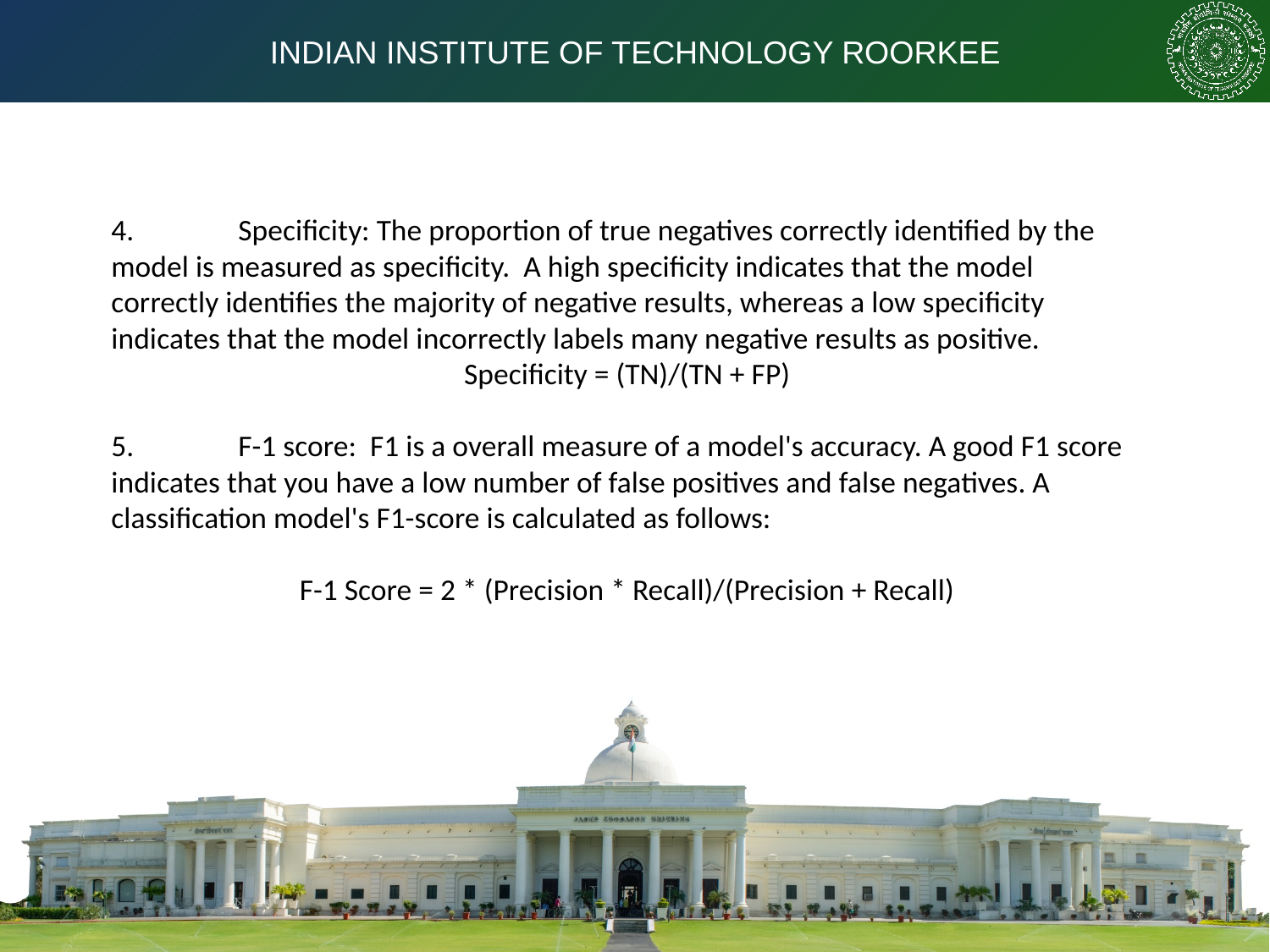

4. 	Specificity: The proportion of true negatives correctly identified by the model is measured as specificity.  A high specificity indicates that the model correctly identifies the majority of negative results, whereas a low specificity indicates that the model incorrectly labels many negative results as positive.
Specificity = (TN)/(TN + FP)

5.	F-1 score:  F1 is a overall measure of a model's accuracy. A good F1 score indicates that you have a low number of false positives and false negatives. A classification model's F1-score is calculated as follows:

F-1 Score = 2 * (Precision * Recall)/(Precision + Recall)